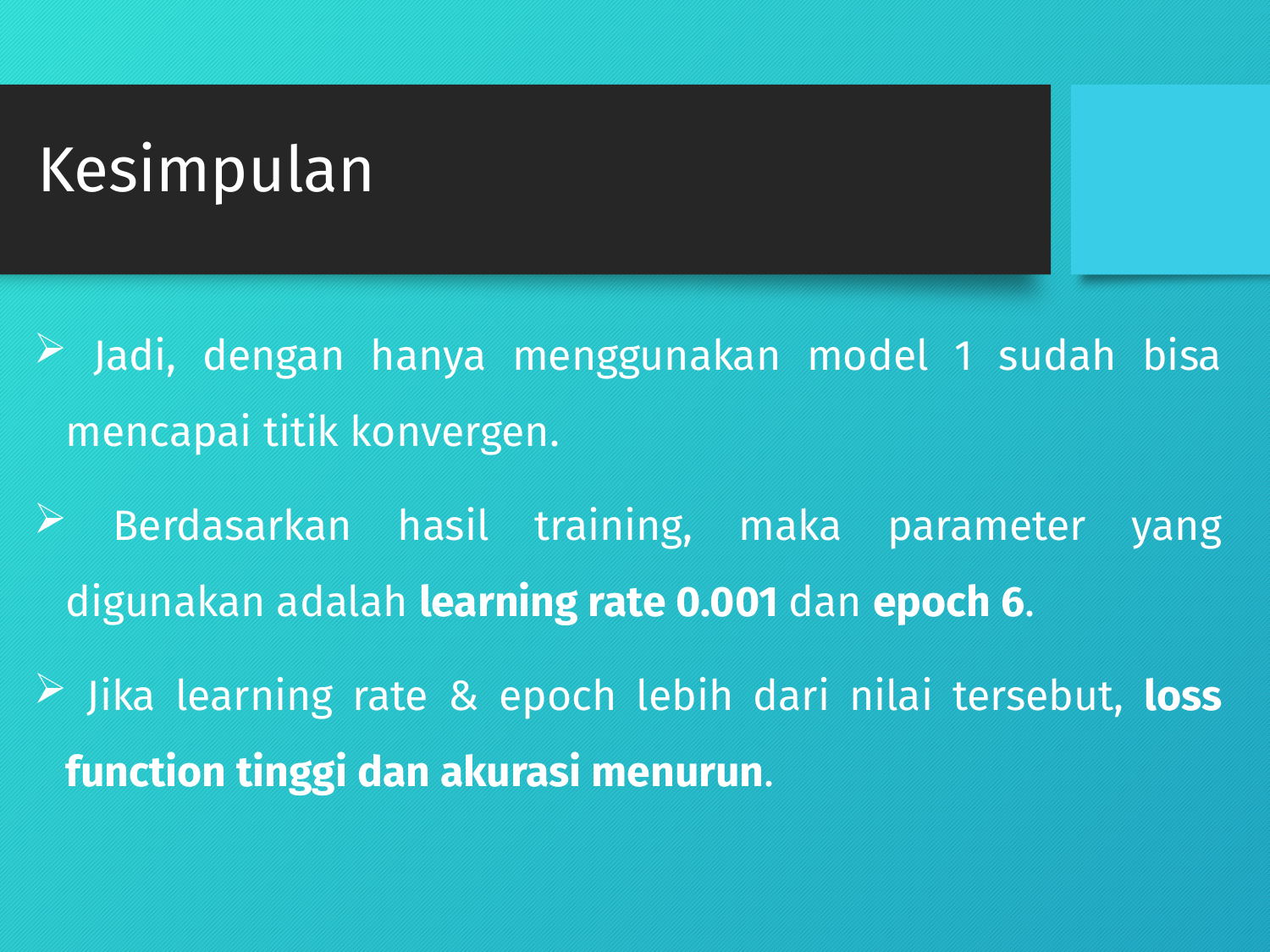

# Kesimpulan
 Jadi, dengan hanya menggunakan model 1 sudah bisa mencapai titik konvergen.
 Berdasarkan hasil training, maka parameter yang digunakan adalah learning rate 0.001 dan epoch 6.
 Jika learning rate & epoch lebih dari nilai tersebut, loss function tinggi dan akurasi menurun.